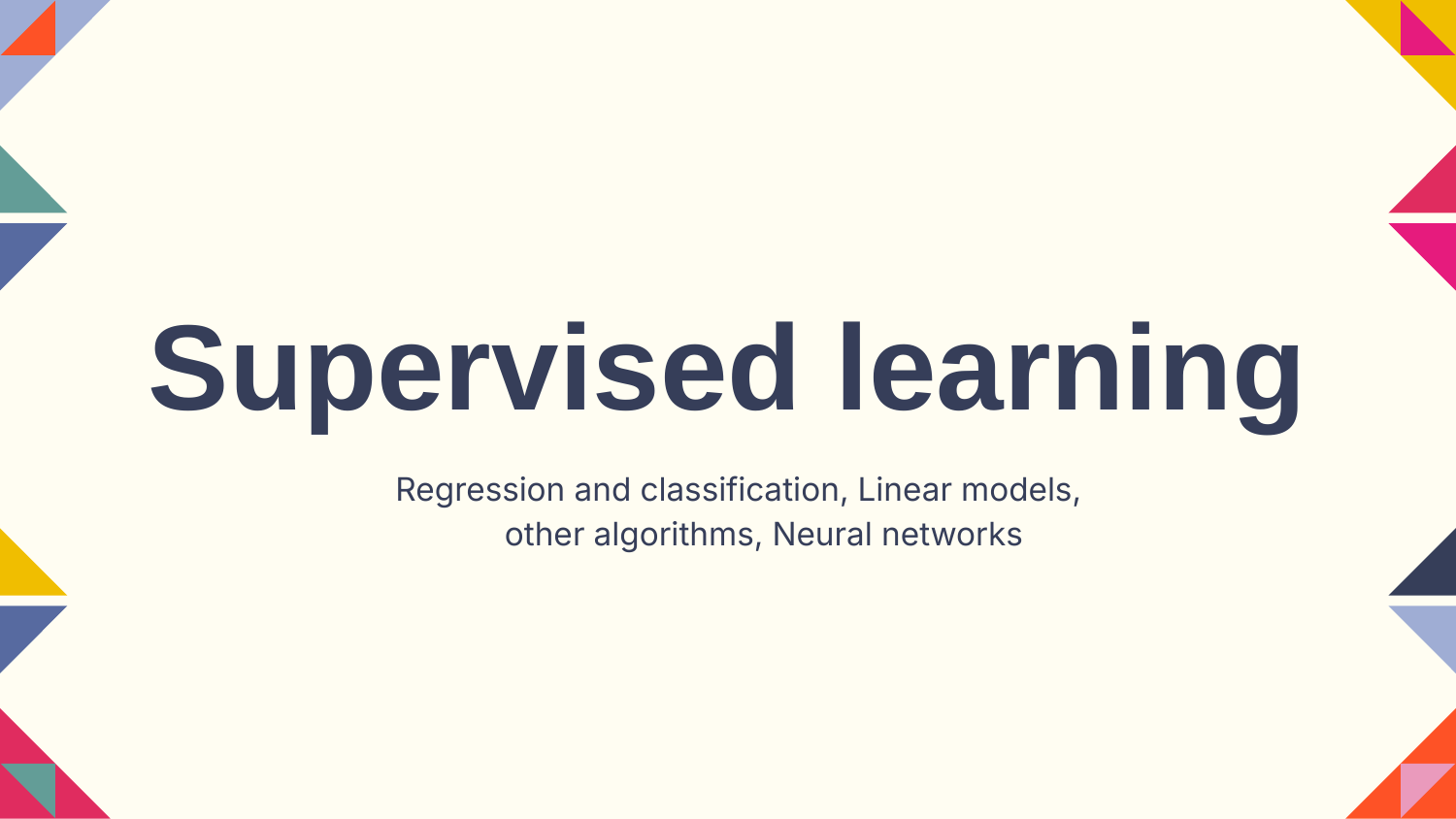

# Supervised learning
Regression and classification, Linear models, other algorithms, Neural networks